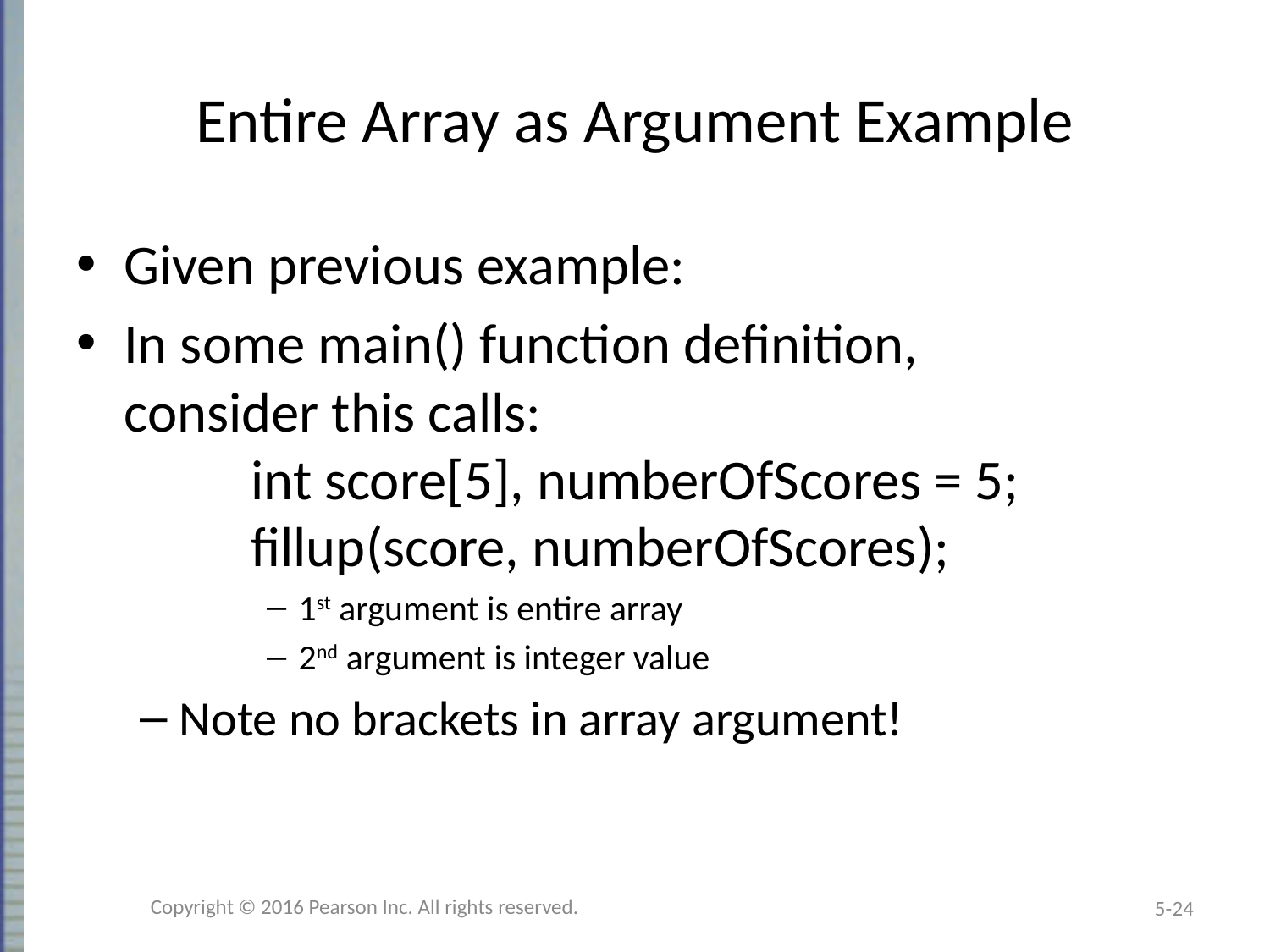

# Entire Array as Argument Example
Given previous example:
In some main() function definition,
consider this calls:
	int score[5], numberOfScores = 5;
	fillup(score, numberOfScores);
1st argument is entire array
2nd argument is integer value
Note no brackets in array argument!
Copyright © 2016 Pearson Inc. All rights reserved.
5-24